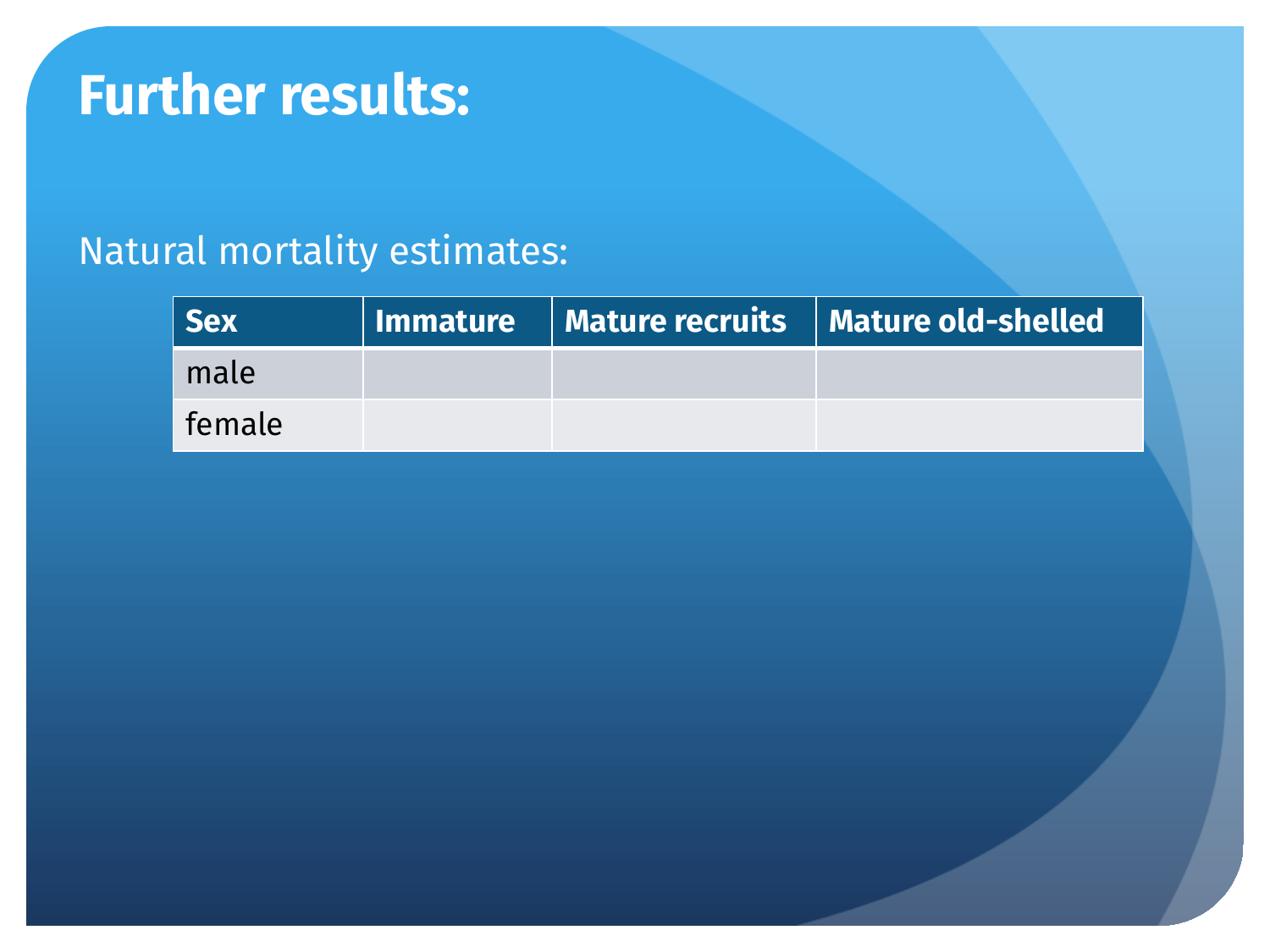

# Further results:
Natural mortality estimates:
| Sex | Immature | Mature recruits | Mature old-shelled |
| --- | --- | --- | --- |
| male |  |  |  |
| female |  |  |  |